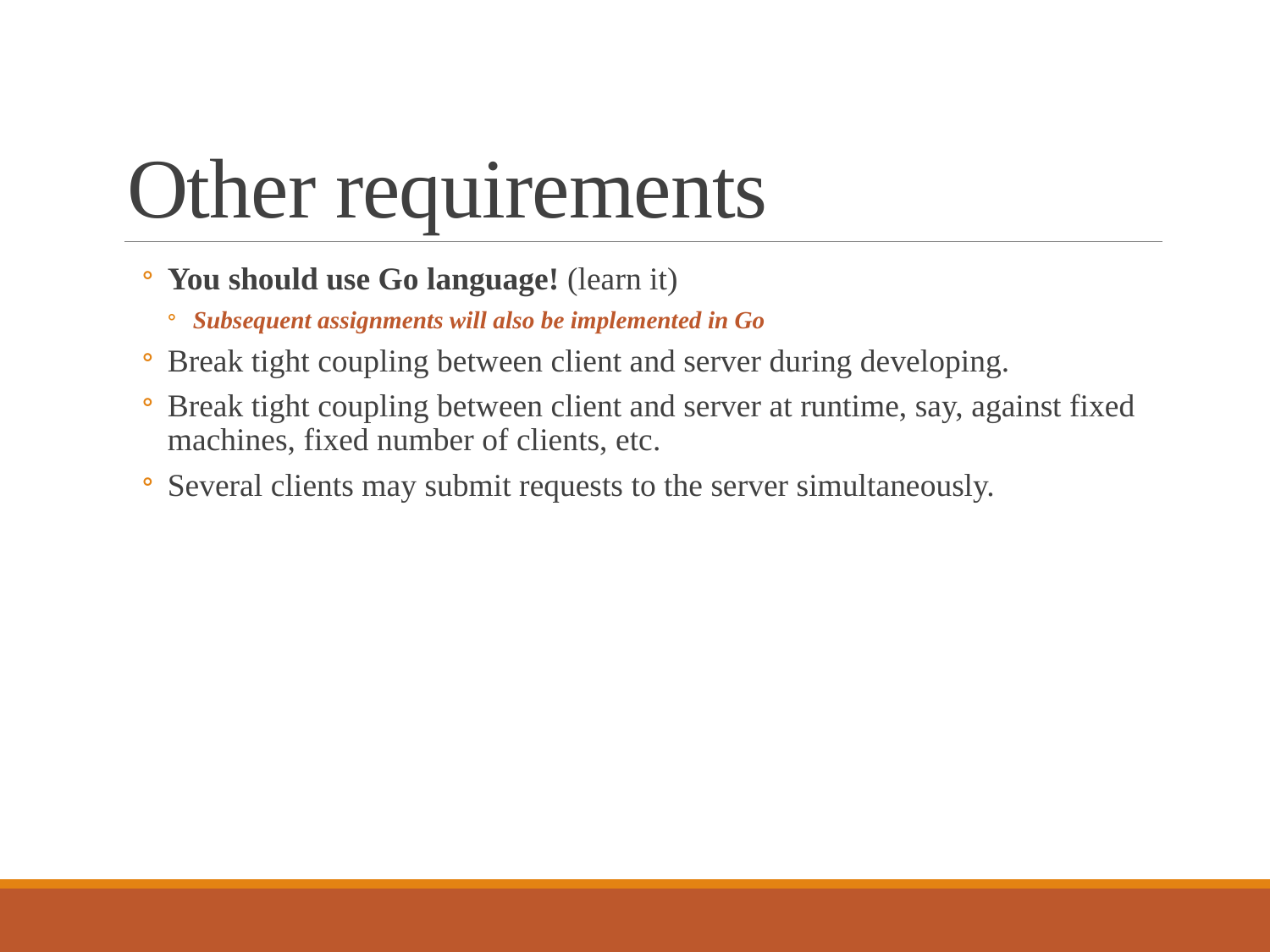

# Other requirements
You should use Go language! (learn it)
Subsequent assignments will also be implemented in Go
Break tight coupling between client and server during developing.
Break tight coupling between client and server at runtime, say, against fixed machines, fixed number of clients, etc.
Several clients may submit requests to the server simultaneously.